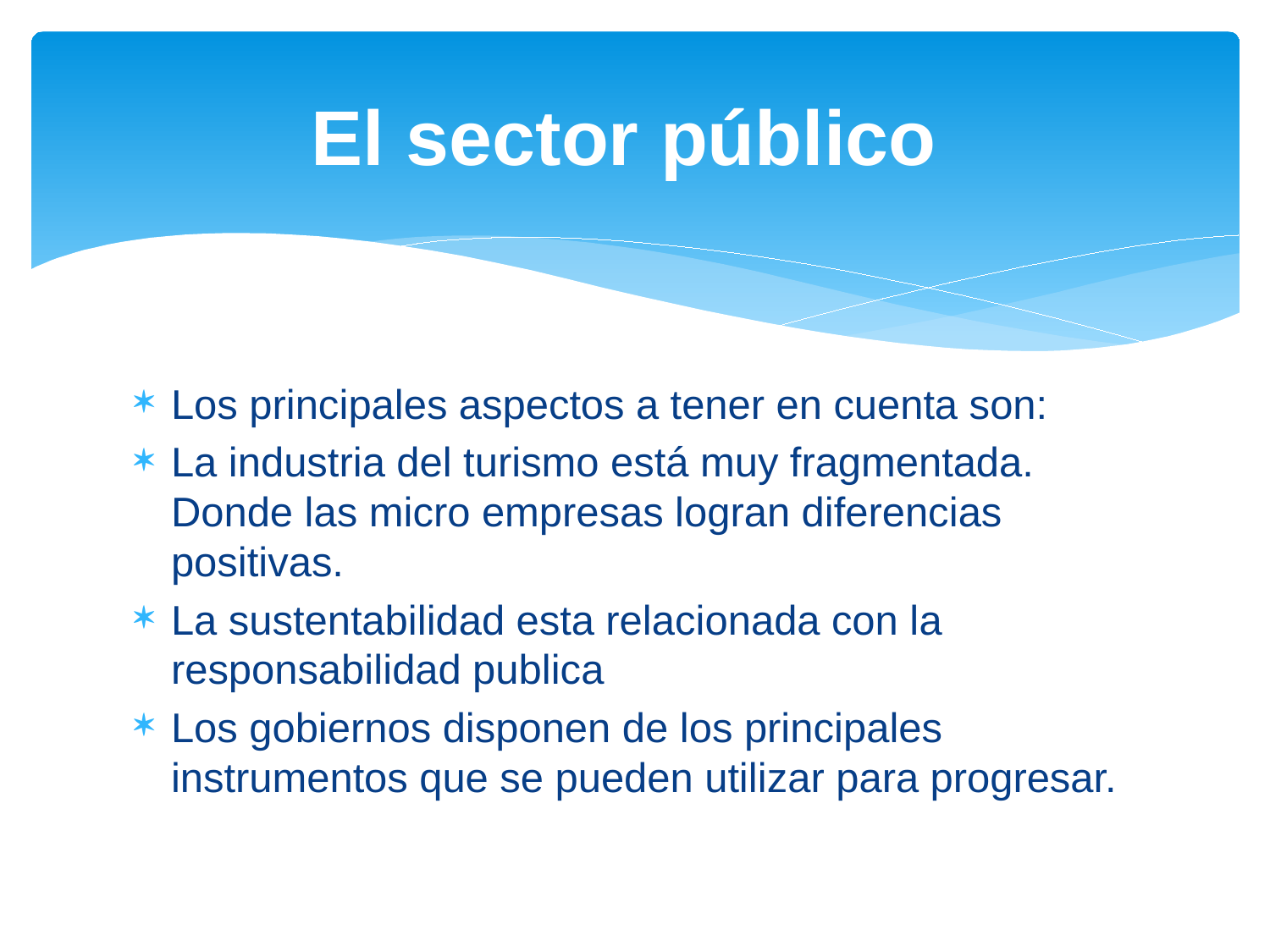

# El sector público
Los principales aspectos a tener en cuenta son:
La industria del turismo está muy fragmentada. Donde las micro empresas logran diferencias positivas.
La sustentabilidad esta relacionada con la responsabilidad publica
Los gobiernos disponen de los principales instrumentos que se pueden utilizar para progresar.